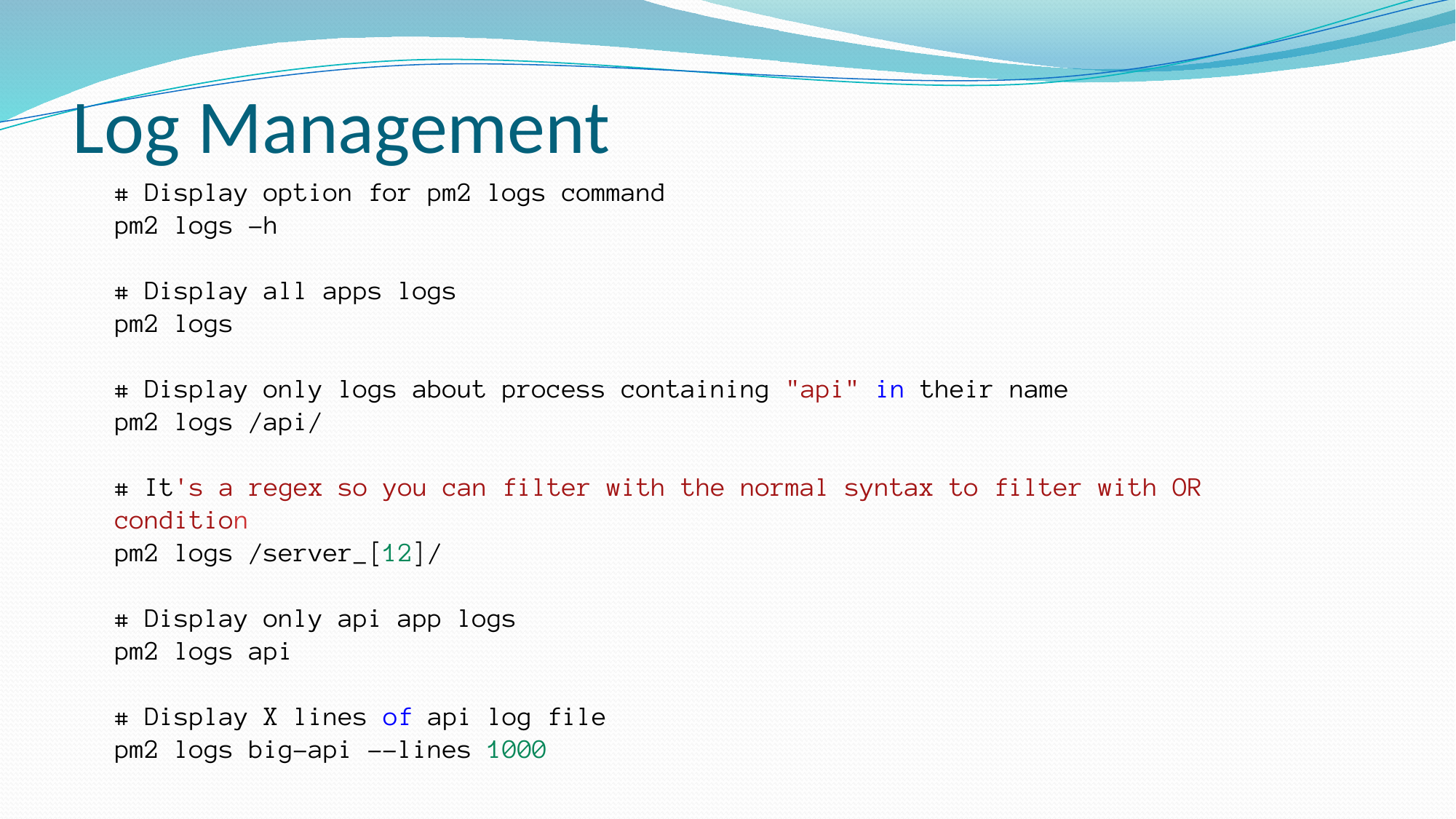

# Log Management
# Display option for pm2 logs command
pm2 logs -h
# Display all apps logs
pm2 logs
# Display only logs about process containing "api" in their name
pm2 logs /api/
# It's a regex so you can filter with the normal syntax to filter with OR condition
pm2 logs /server_[12]/
# Display only api app logs
pm2 logs api
# Display X lines of api log file
pm2 logs big-api --lines 1000